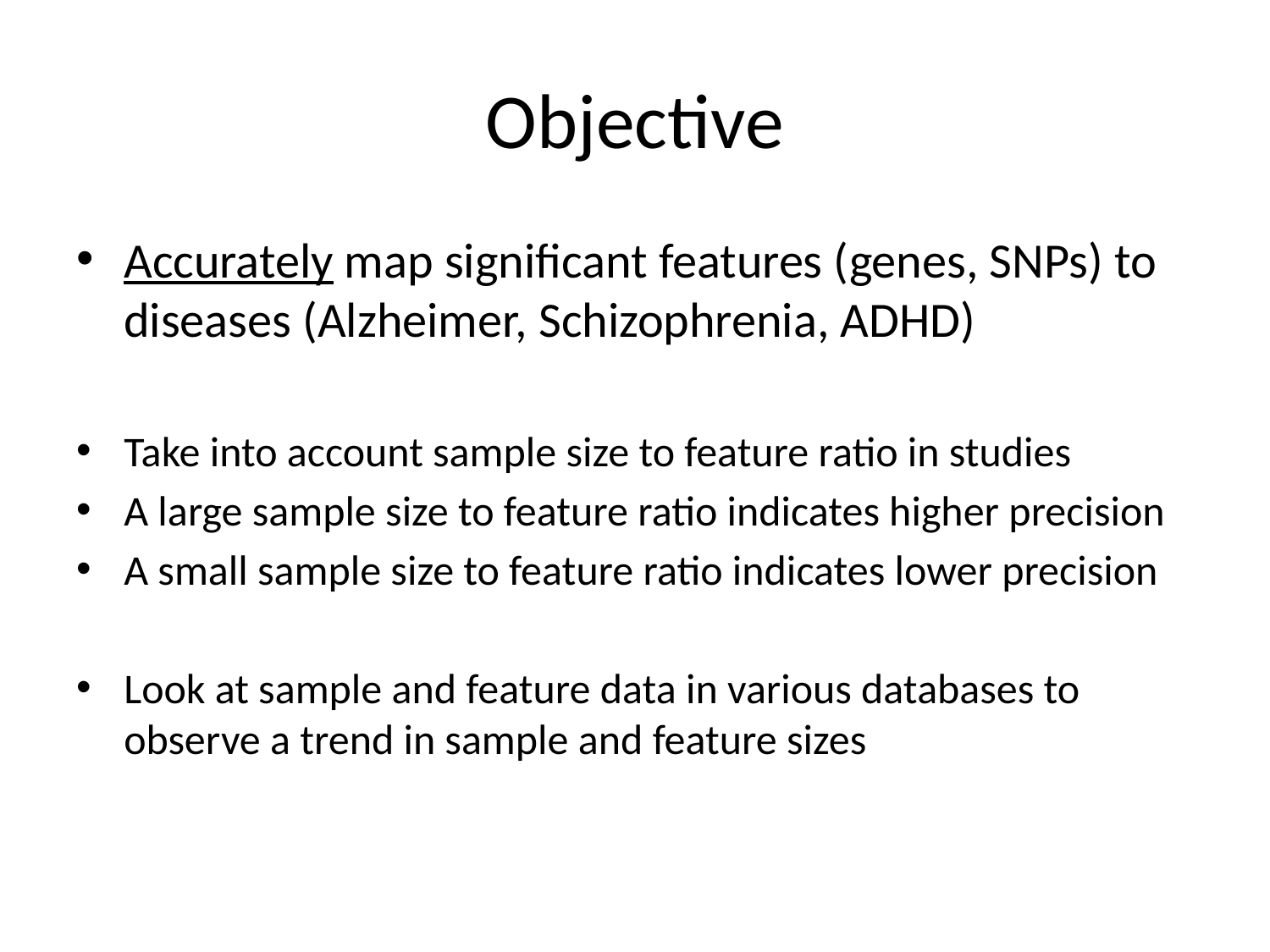

# Objective
Accurately map significant features (genes, SNPs) to diseases (Alzheimer, Schizophrenia, ADHD)

Take into account sample size to feature ratio in studies
A large sample size to feature ratio indicates higher precision
A small sample size to feature ratio indicates lower precision

Look at sample and feature data in various databases to observe a trend in sample and feature sizes